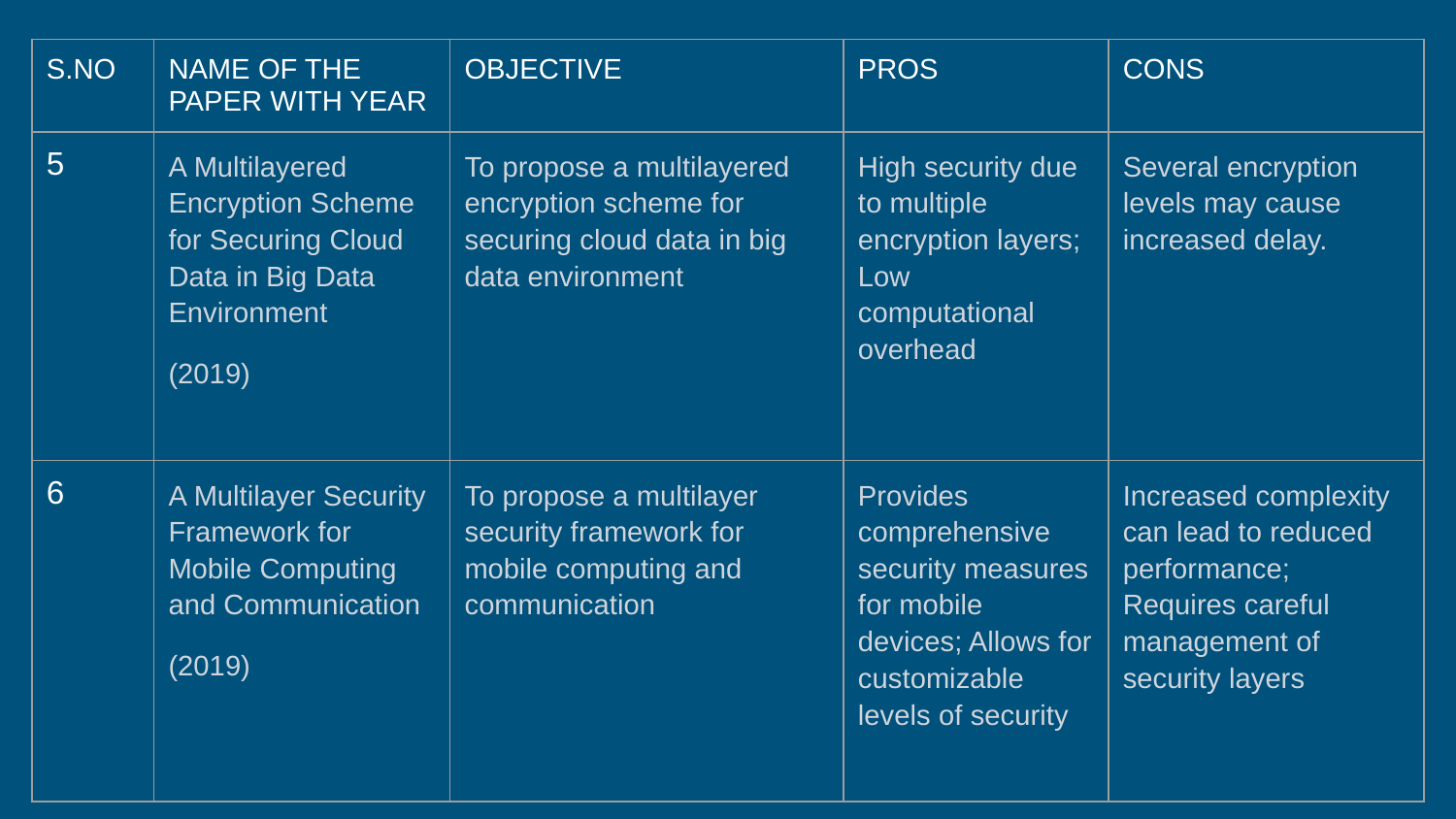

| S.NO | NAME OF THE PAPER WITH YEAR | OBJECTIVE | PROS | CONS |
| --- | --- | --- | --- | --- |
| 5 | A Multilayered Encryption Scheme for Securing Cloud Data in Big Data Environment (2019) | To propose a multilayered encryption scheme for securing cloud data in big data environment | High security due to multiple encryption layers; Low computational overhead | Several encryption levels may cause increased delay. |
| 6 | A Multilayer Security Framework for Mobile Computing and Communication (2019) | To propose a multilayer security framework for mobile computing and communication | Provides comprehensive security measures for mobile devices; Allows for customizable levels of security | Increased complexity can lead to reduced performance; Requires careful management of security layers |